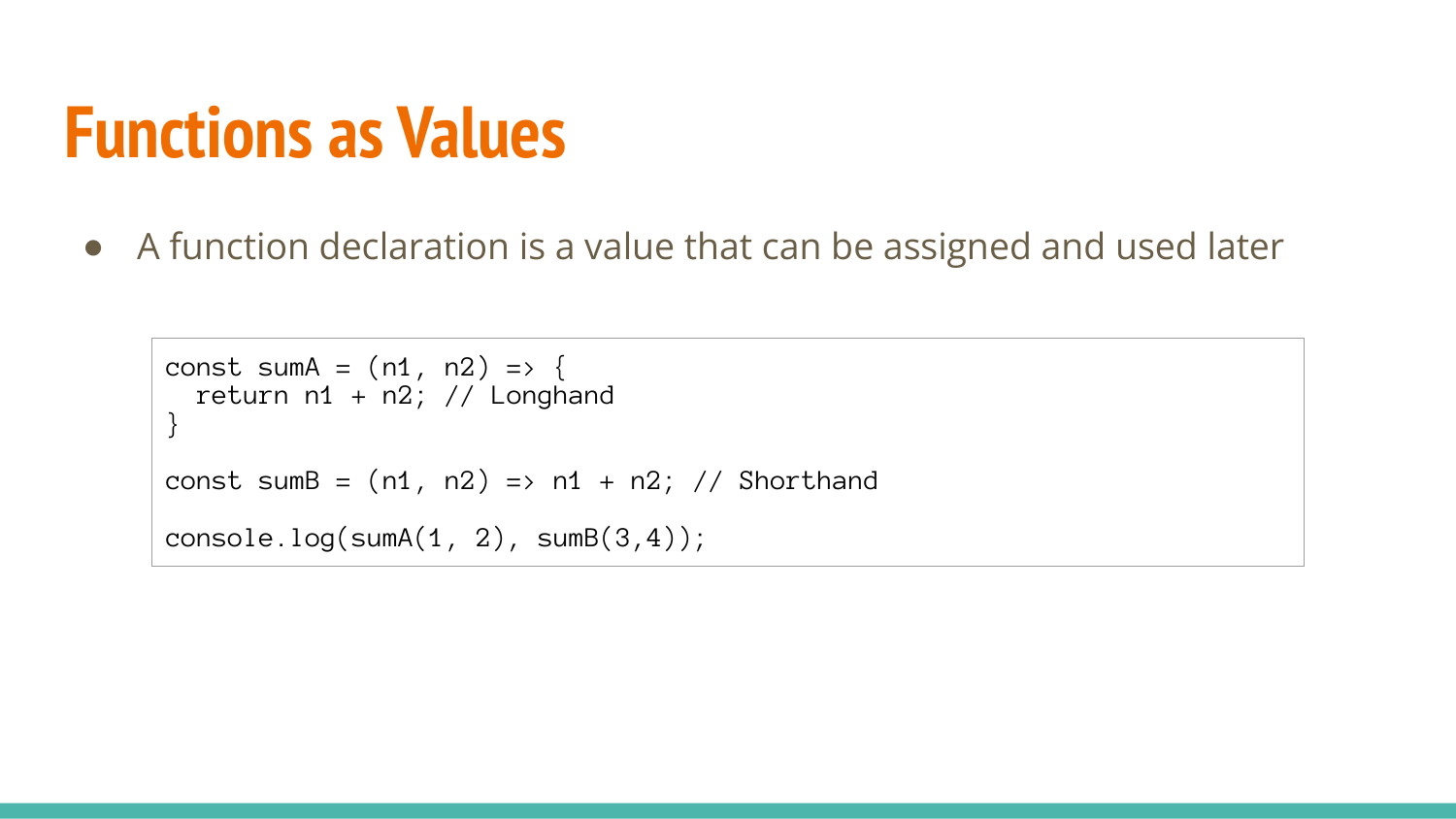

# Functions as Values
A function declaration is a value that can be assigned and used later
| const sumA = (n1, n2) => { return n1 + n2; // Longhand } const sumB = (n1, n2) => n1 + n2; // Shorthand console.log(sumA(1, 2), sumB(3,4)); |
| --- |